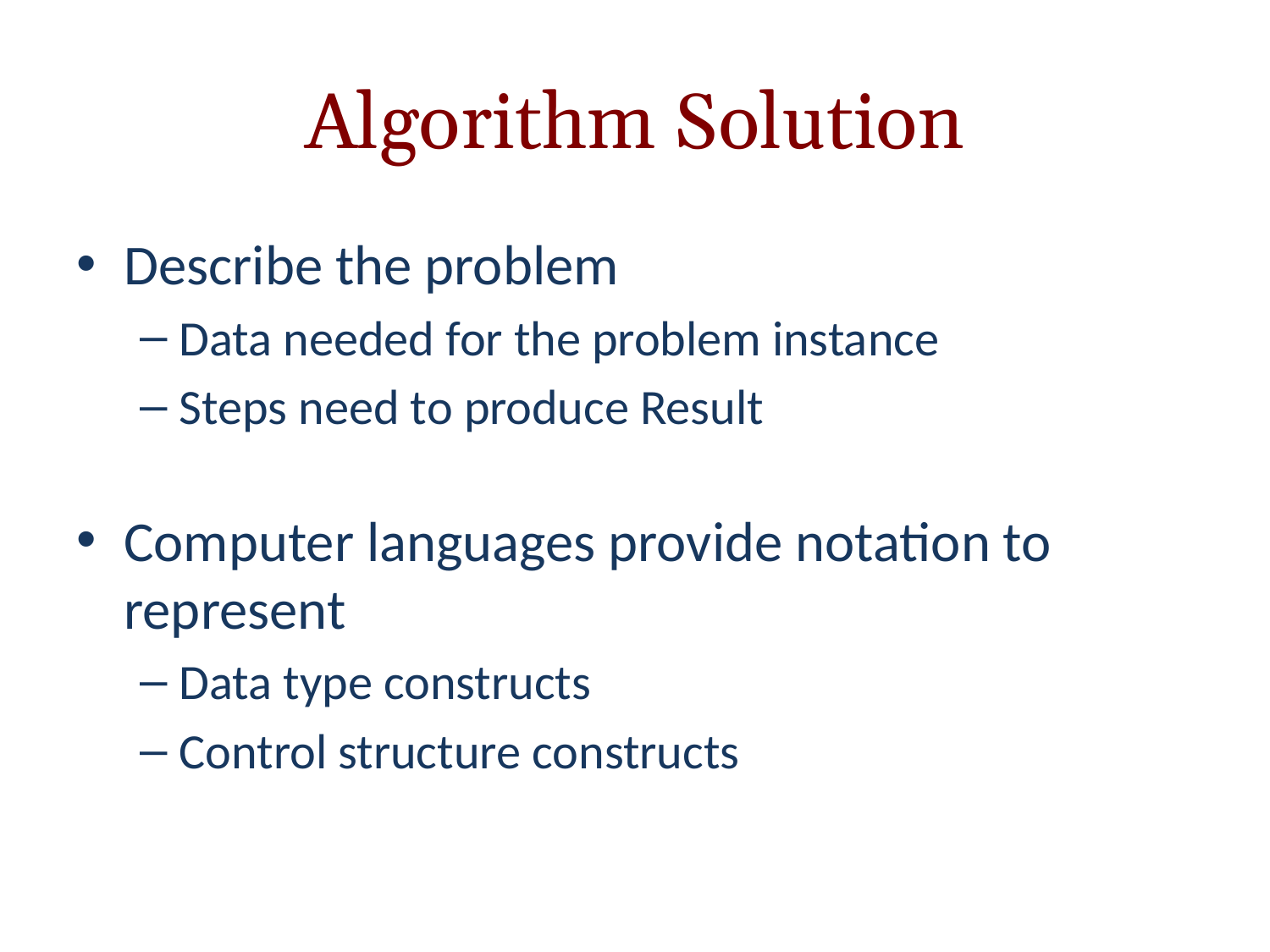

# Algorithm Solution
Describe the problem
Data needed for the problem instance
Steps need to produce Result
Computer languages provide notation to represent
Data type constructs
Control structure constructs